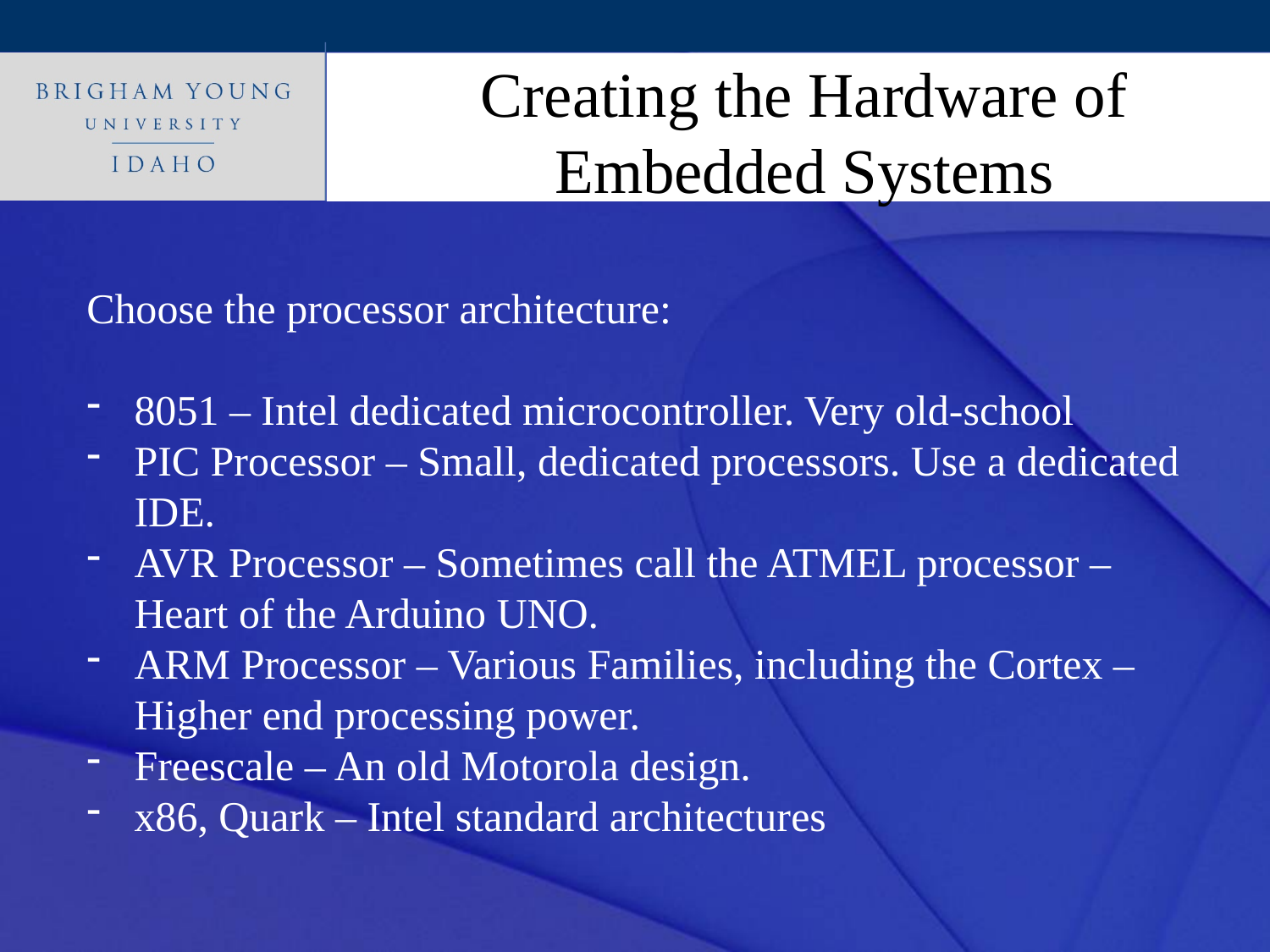

# Creating the Hardware of Embedded Systems
Choose the processor architecture:

8051 – Intel dedicated microcontroller. Very old-school
PIC Processor – Small, dedicated processors. Use a dedicated IDE.
AVR Processor – Sometimes call the ATMEL processor – Heart of the Arduino UNO.
ARM Processor – Various Families, including the Cortex – Higher end processing power.
Freescale – An old Motorola design.
x86, Quark – Intel standard architectures